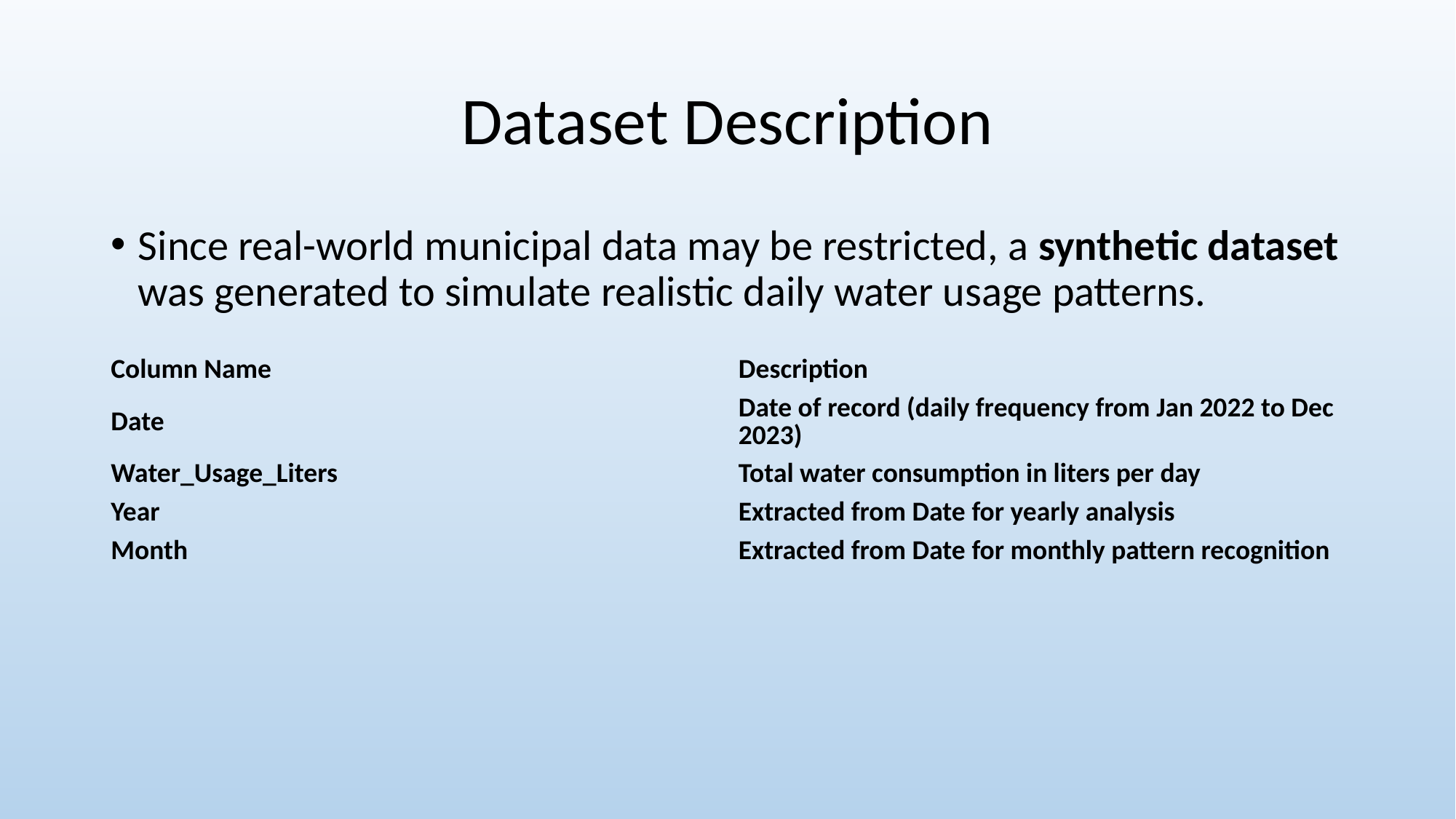

# Dataset Description
Since real-world municipal data may be restricted, a synthetic dataset was generated to simulate realistic daily water usage patterns.
| Column Name | Description |
| --- | --- |
| Date | Date of record (daily frequency from Jan 2022 to Dec 2023) |
| Water\_Usage\_Liters | Total water consumption in liters per day |
| Year | Extracted from Date for yearly analysis |
| Month | Extracted from Date for monthly pattern recognition |